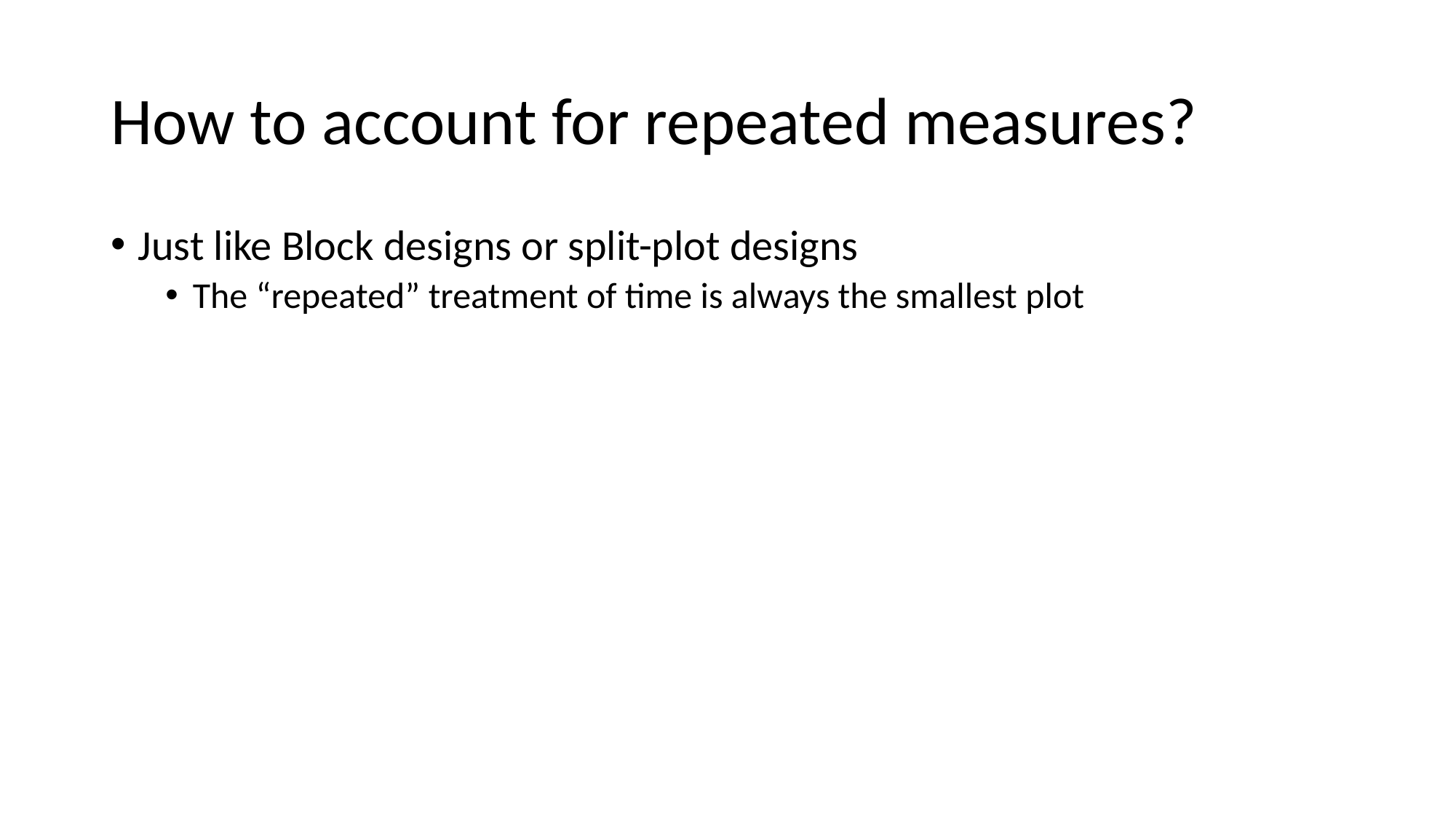

# How to account for repeated measures?
Just like Block designs or split-plot designs
The “repeated” treatment of time is always the smallest plot